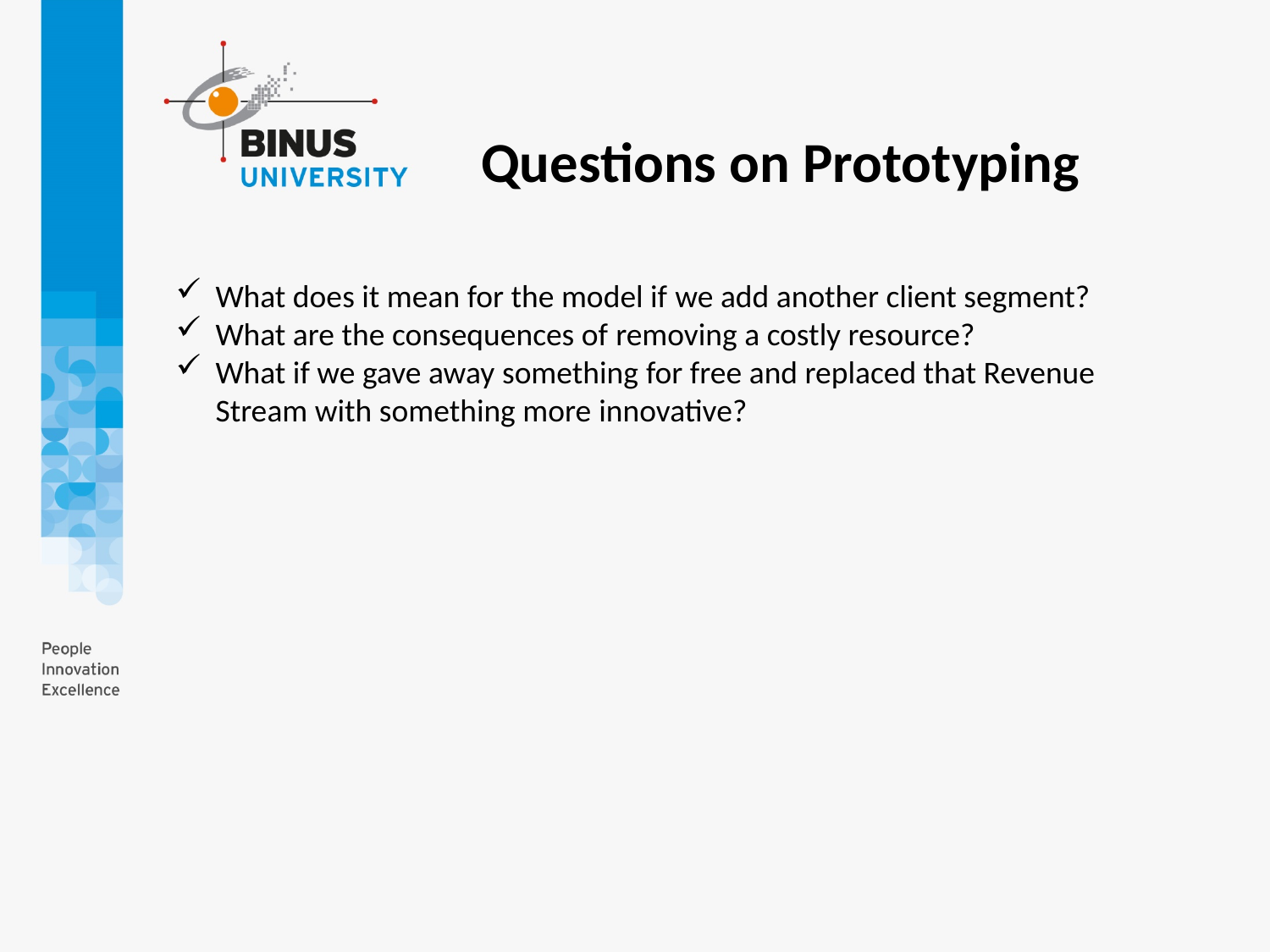

Questions on Prototyping
What does it mean for the model if we add another client segment?
What are the consequences of removing a costly resource?
What if we gave away something for free and replaced that Revenue Stream with something more innovative?